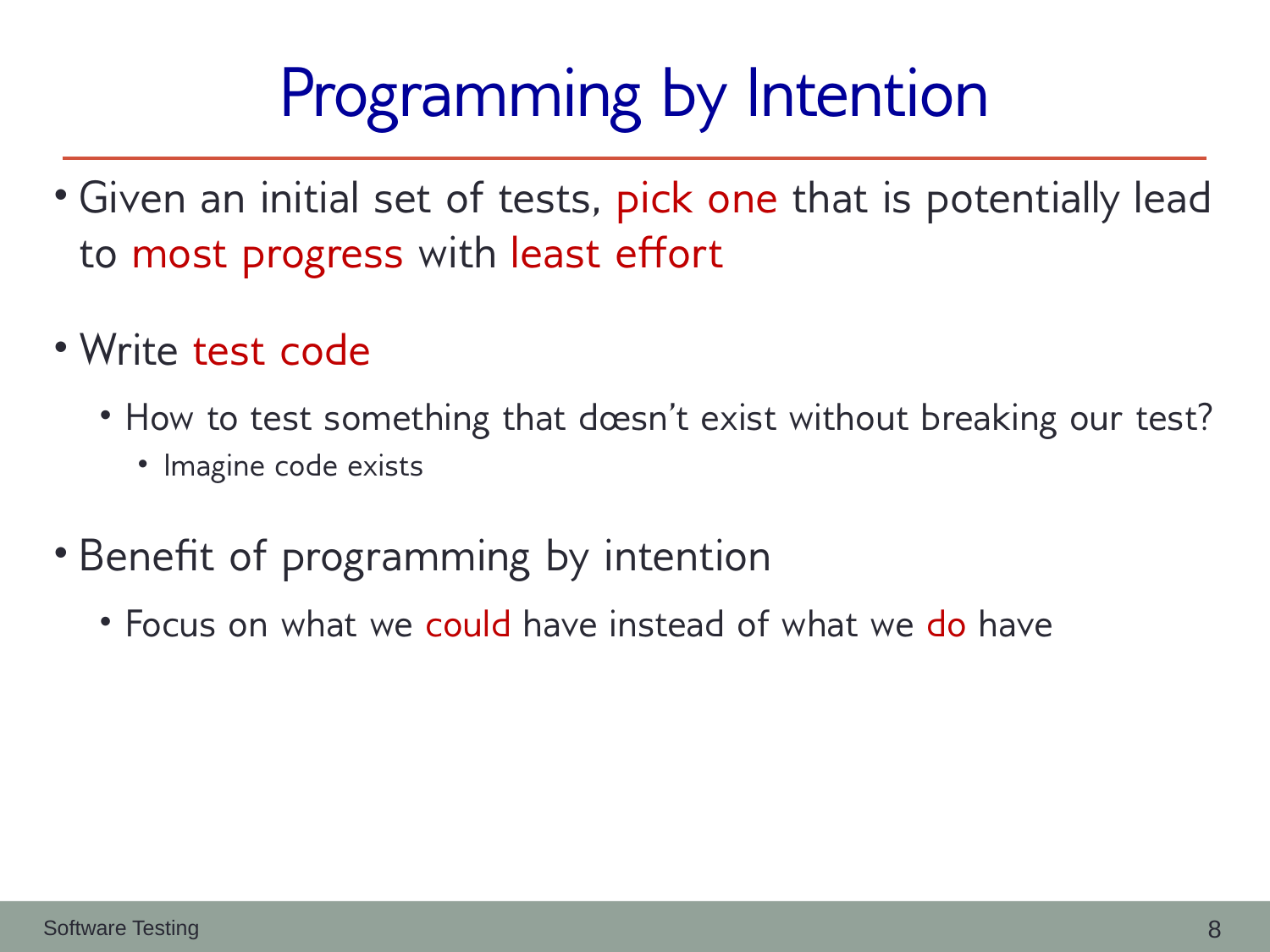

# Programming by Intention
Given an initial set of tests, pick one that is potentially lead to most progress with least effort
Write test code
How to test something that doesn’t exist without breaking our test?
Imagine code exists
Benefit of programming by intention
Focus on what we could have instead of what we do have
8
Software Testing